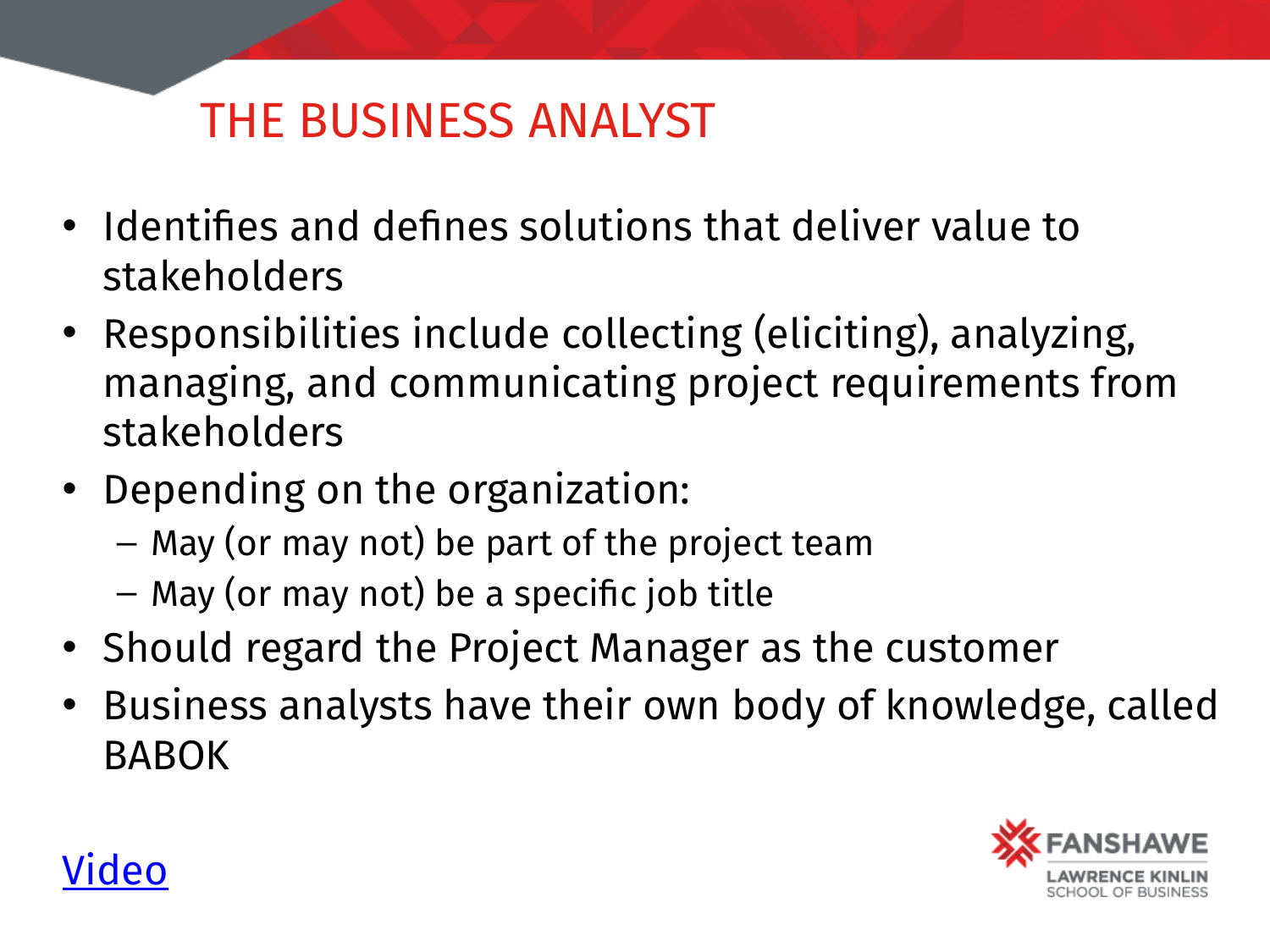

# The Business Analyst
Identifies and defines solutions that deliver value to stakeholders
Responsibilities include collecting (eliciting), analyzing, managing, and communicating project requirements from stakeholders
Depending on the organization:
May (or may not) be part of the project team
May (or may not) be a specific job title
Should regard the Project Manager as the customer
Business analysts have their own body of knowledge, called BABOK

Video